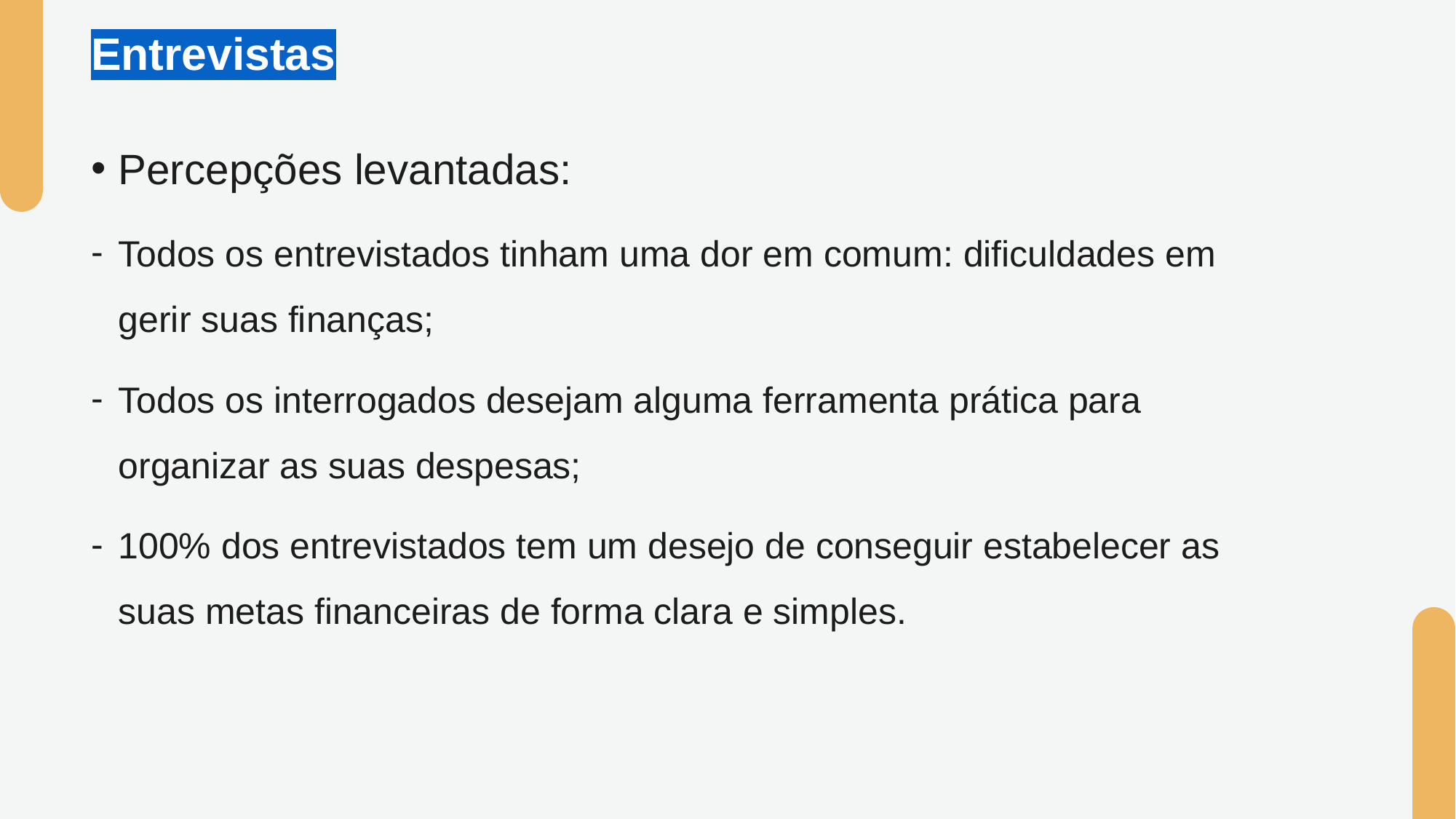

# Entrevistas
Percepções levantadas:
Todos os entrevistados tinham uma dor em comum: dificuldades em gerir suas finanças;
Todos os interrogados desejam alguma ferramenta prática para organizar as suas despesas;
100% dos entrevistados tem um desejo de conseguir estabelecer as suas metas financeiras de forma clara e simples.